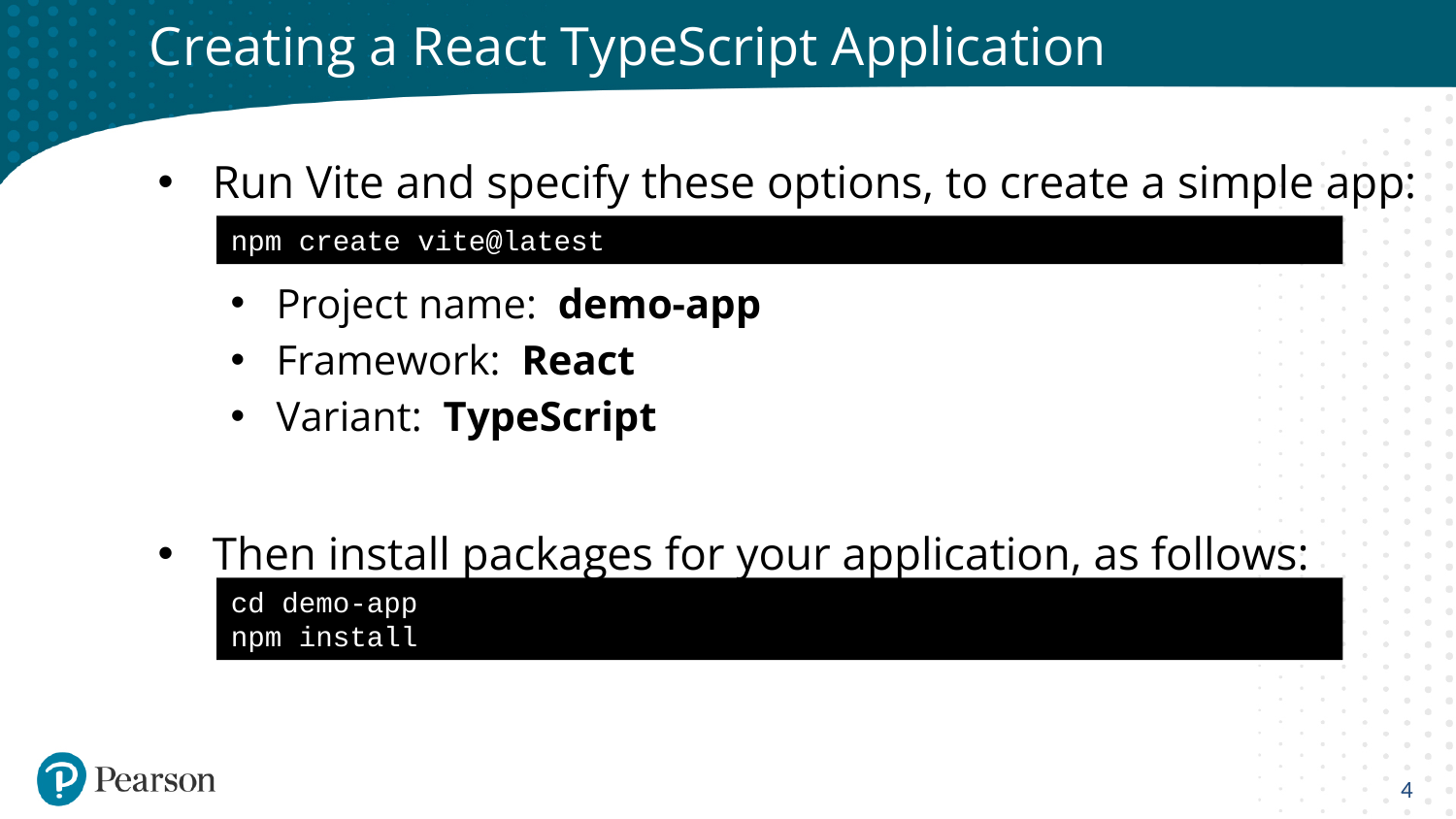

# Creating a React TypeScript Application
Run Vite and specify these options, to create a simple app:

Project name:  demo-app
Framework:  React
Variant:  TypeScript

Then install packages for your application, as follows:

npm create vite@latest
cd demo-app
npm install
4